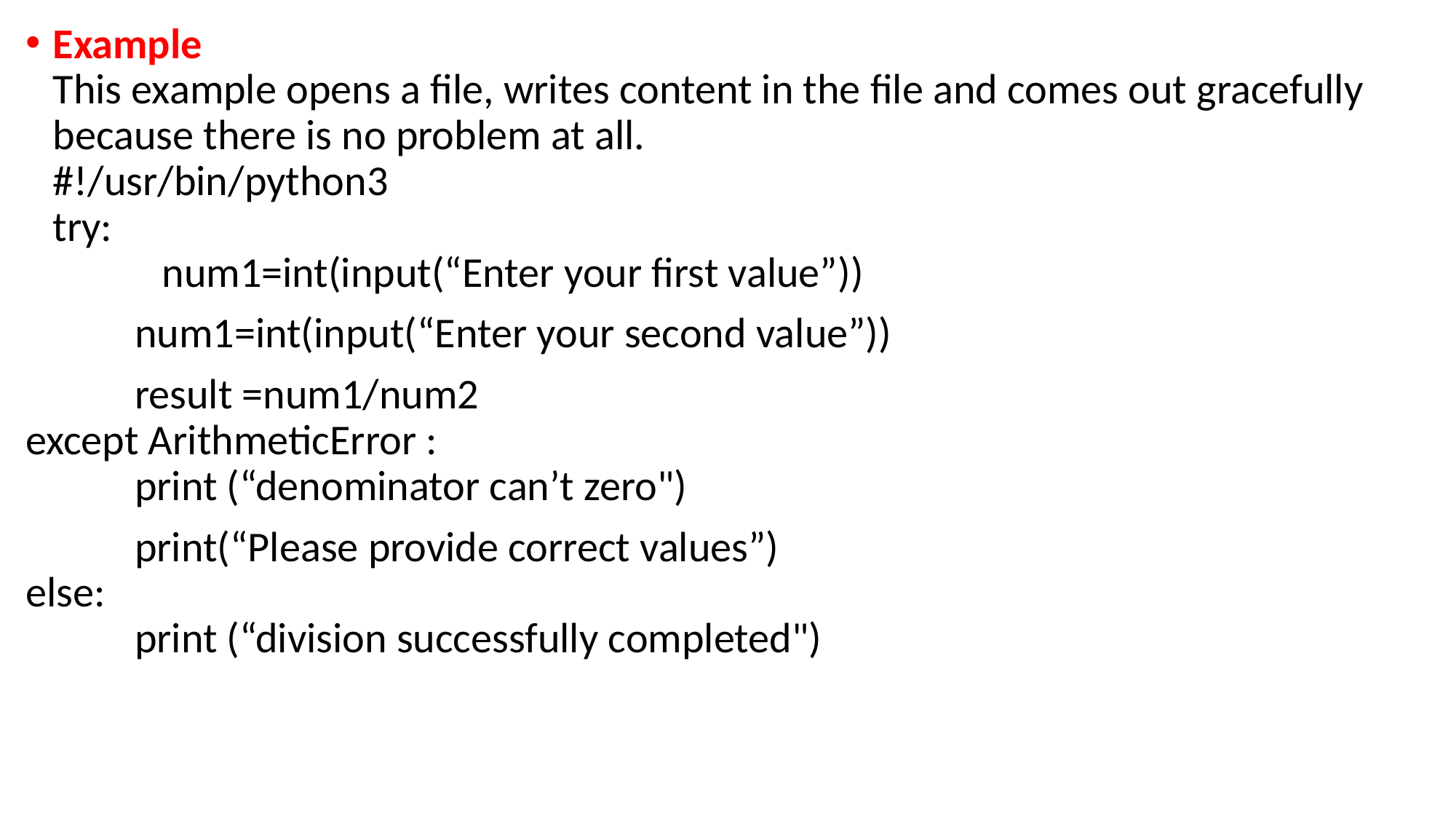

Example
This example opens a file, writes content in the file and comes out gracefully because there is no problem at all.
#!/usr/bin/python3
try:
	num1=int(input(“Enter your first value”))
	num1=int(input(“Enter your second value”))
	result =num1/num2
except ArithmeticError :
	print (“denominator can’t zero")
	print(“Please provide correct values”)
else:
	print (“division successfully completed")